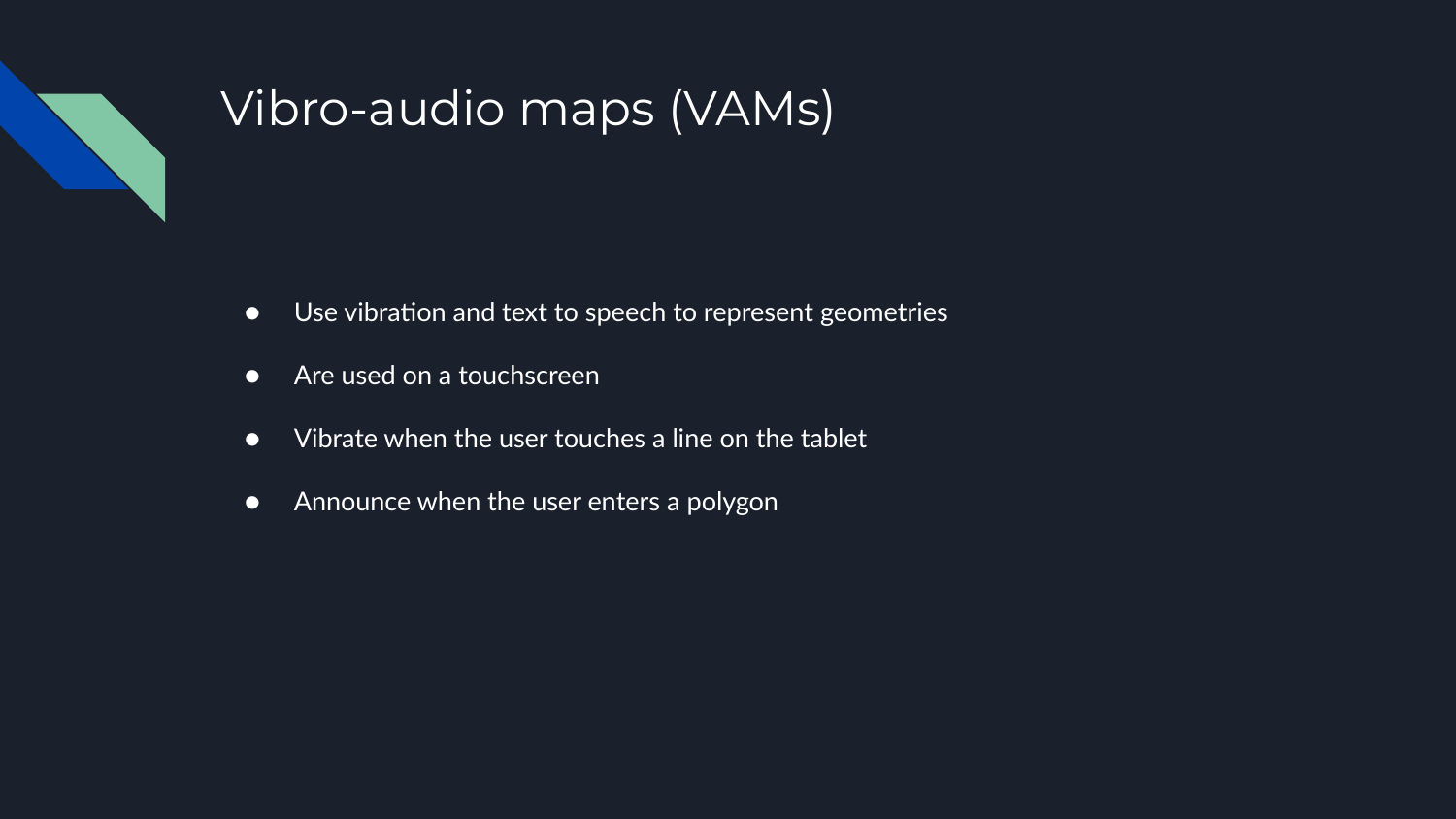

# Vibro-audio maps (VAMs)
Use vibration and text to speech to represent geometries
Are used on a touchscreen
Vibrate when the user touches a line on the tablet
Announce when the user enters a polygon